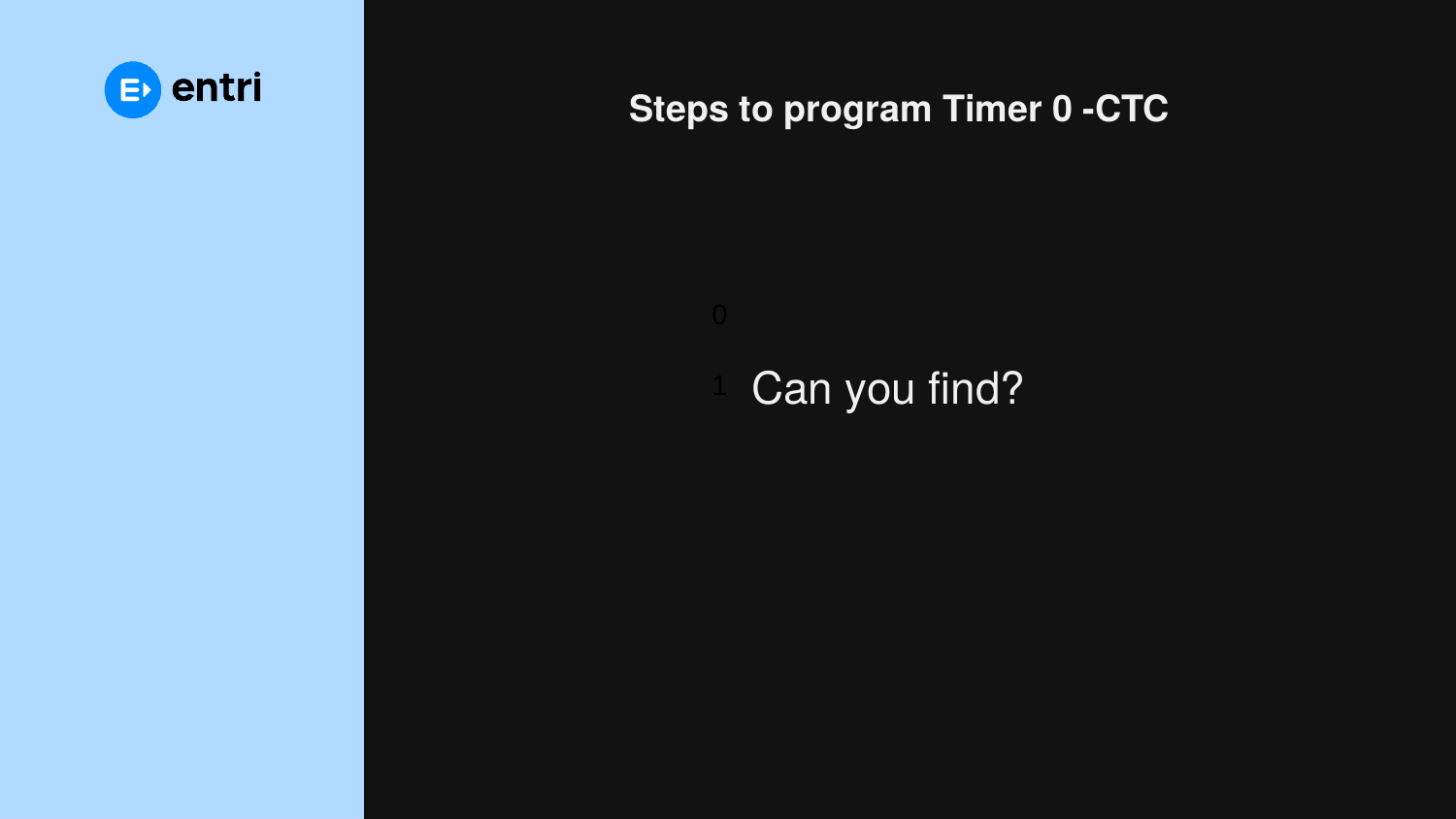

# Steps to program Timer 0 -CTC

		Can you find?
0
1